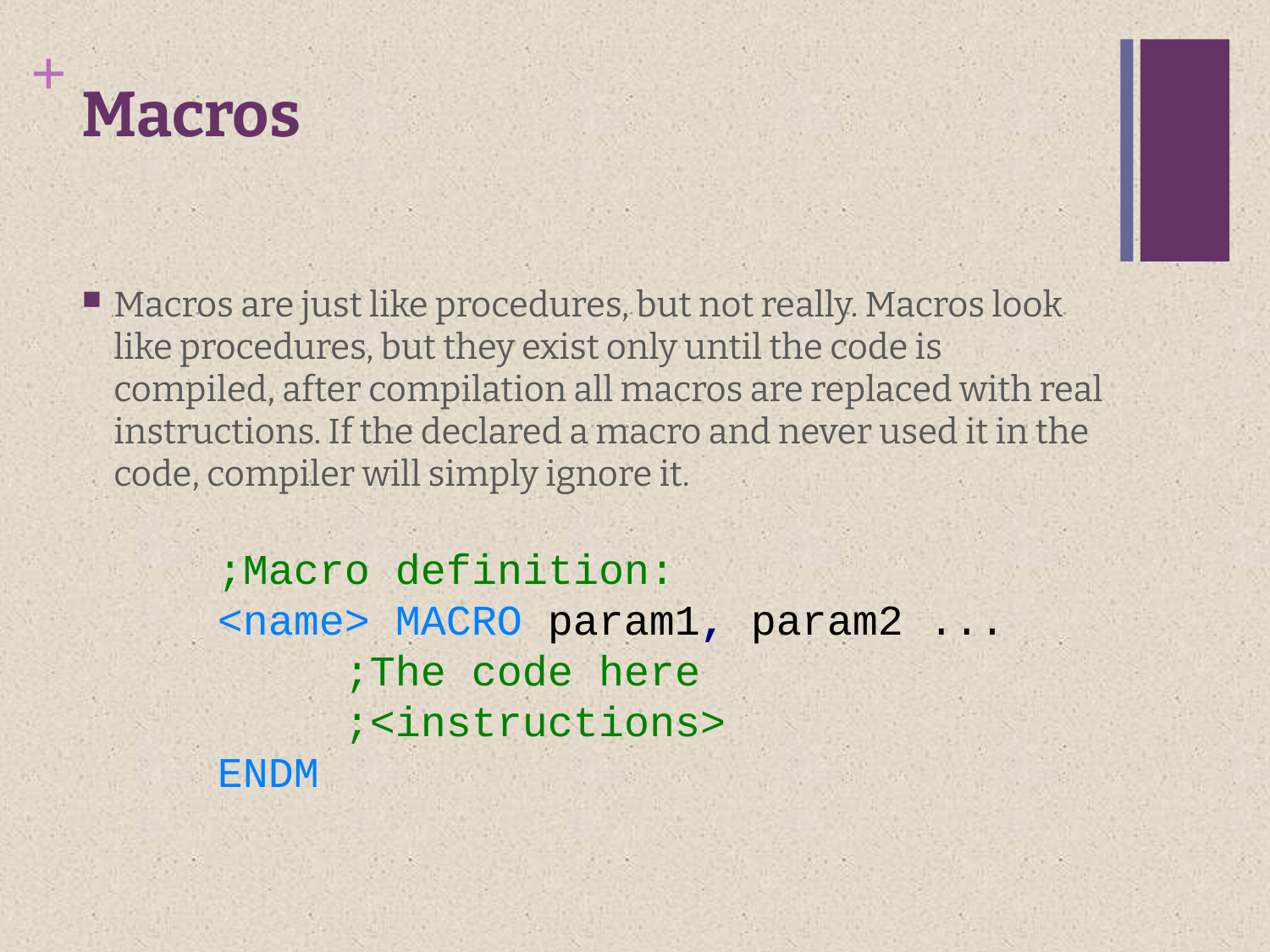

# Macros
Macros are just like procedures, but not really. Macros look like procedures, but they exist only until the code is compiled, after compilation all macros are replaced with real instructions. If the declared a macro and never used it in the code, compiler will simply ignore it.
;Macro definition:
<name> MACRO param1, param2 ...
     ;The code here
     ;<instructions>
ENDM